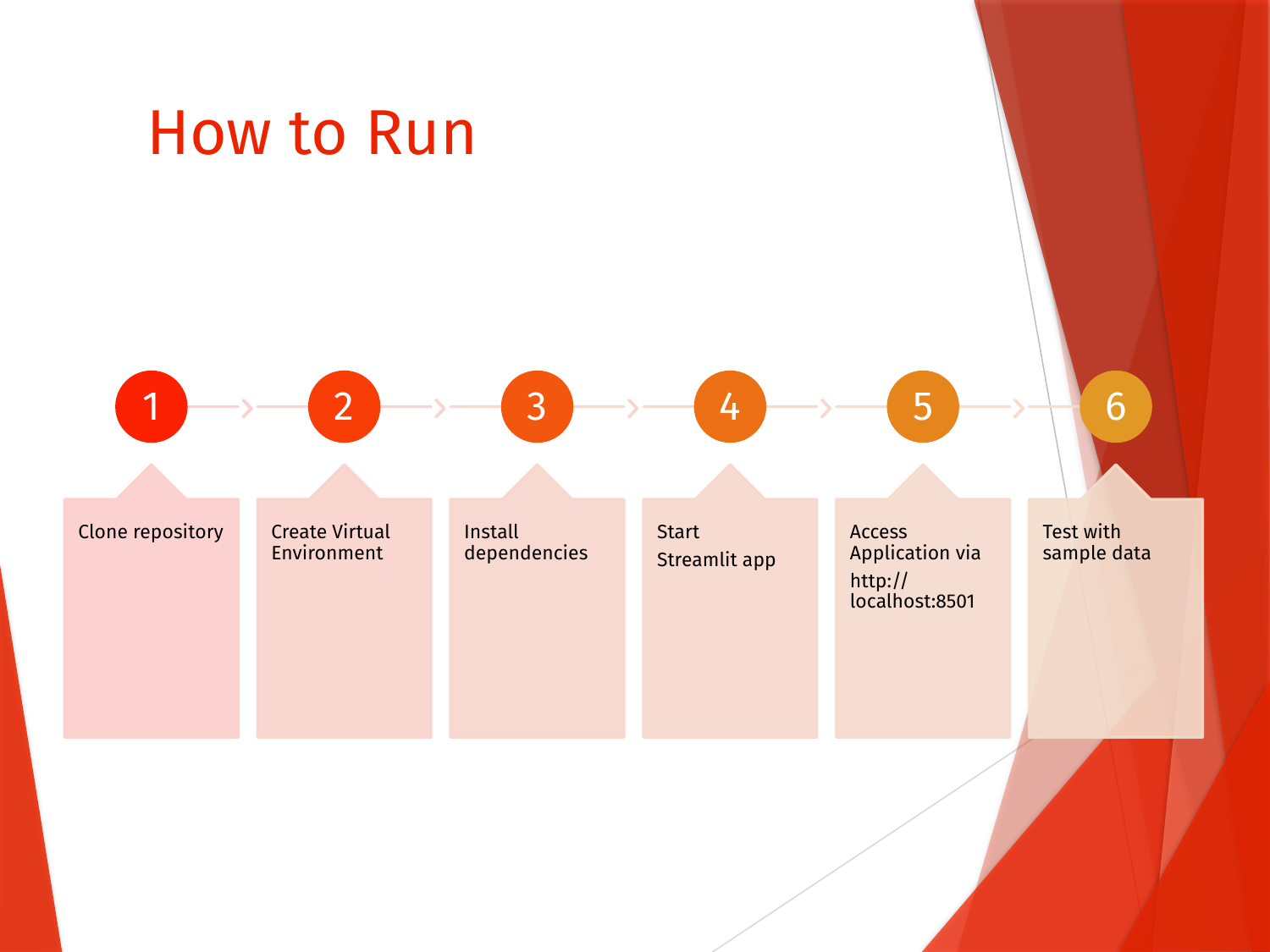

# How to Run
1
Clone repository
2
Create Virtual Environment
3
Install dependencies
4
Start
Streamlit app
5
Access Application via
http://localhost:8501
6
Test with sample data